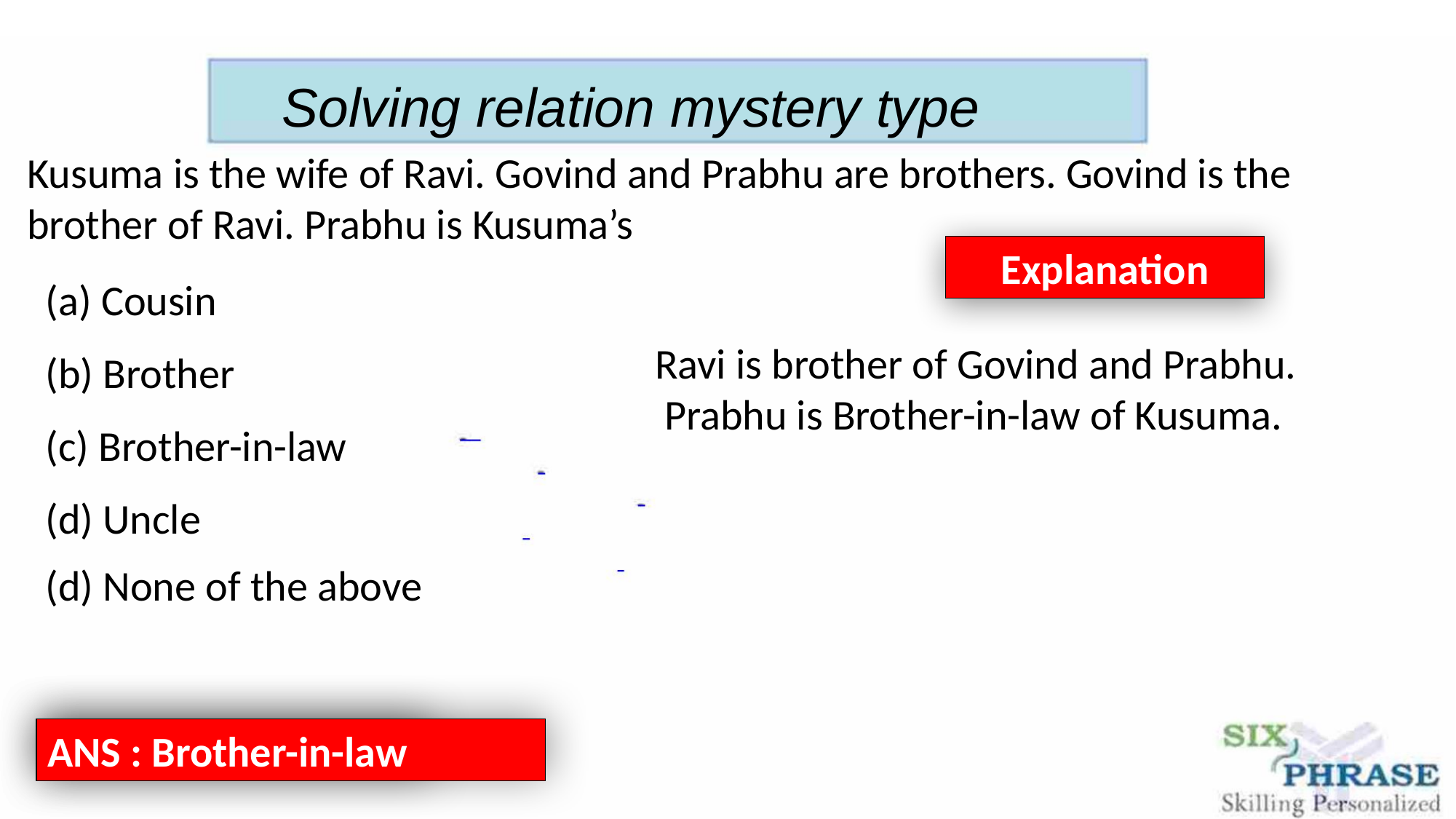

Solving relation mystery type
Kusuma is the wife of Ravi. Govind and Prabhu are brothers. Govind is the  brother of Ravi. Prabhu is Kusuma’s
Explanation
(a) Cousin
Ravi is brother of Govind and Prabhu.
 Prabhu is Brother-in-law of Kusuma.
(b) Brother
(c) Brother-in-law
(d) Uncle
(d) None of the above
ANS :
ANS : Brother-in-law